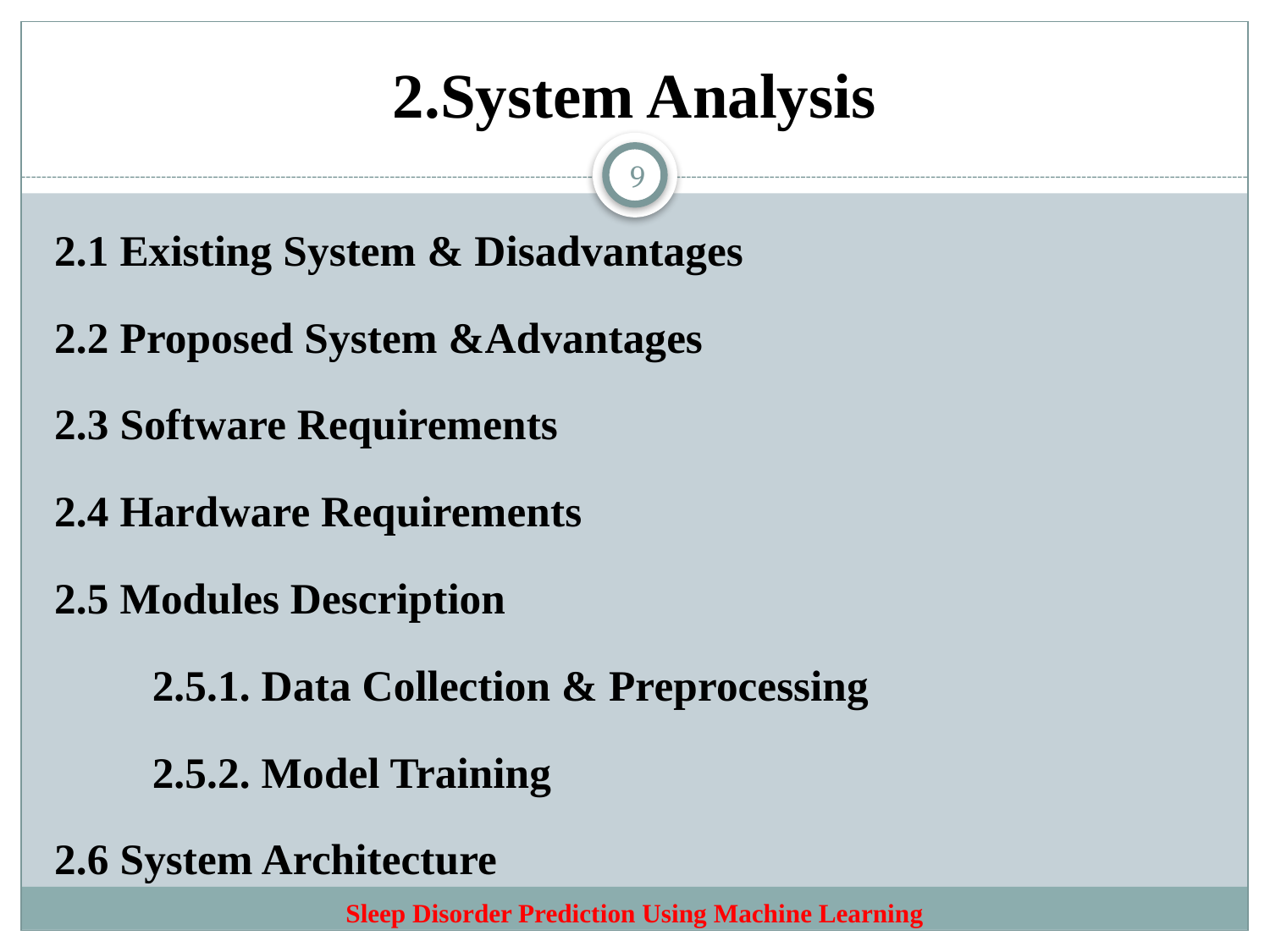

# 2.System Analysis
9
2.1 Existing System & Disadvantages
2.2 Proposed System &Advantages
2.3 Software Requirements
2.4 Hardware Requirements
2.5 Modules Description
	2.5.1. Data Collection & Preprocessing
	2.5.2. Model Training
2.6 System Architecture

Sleep Disorder Prediction Using Machine Learning